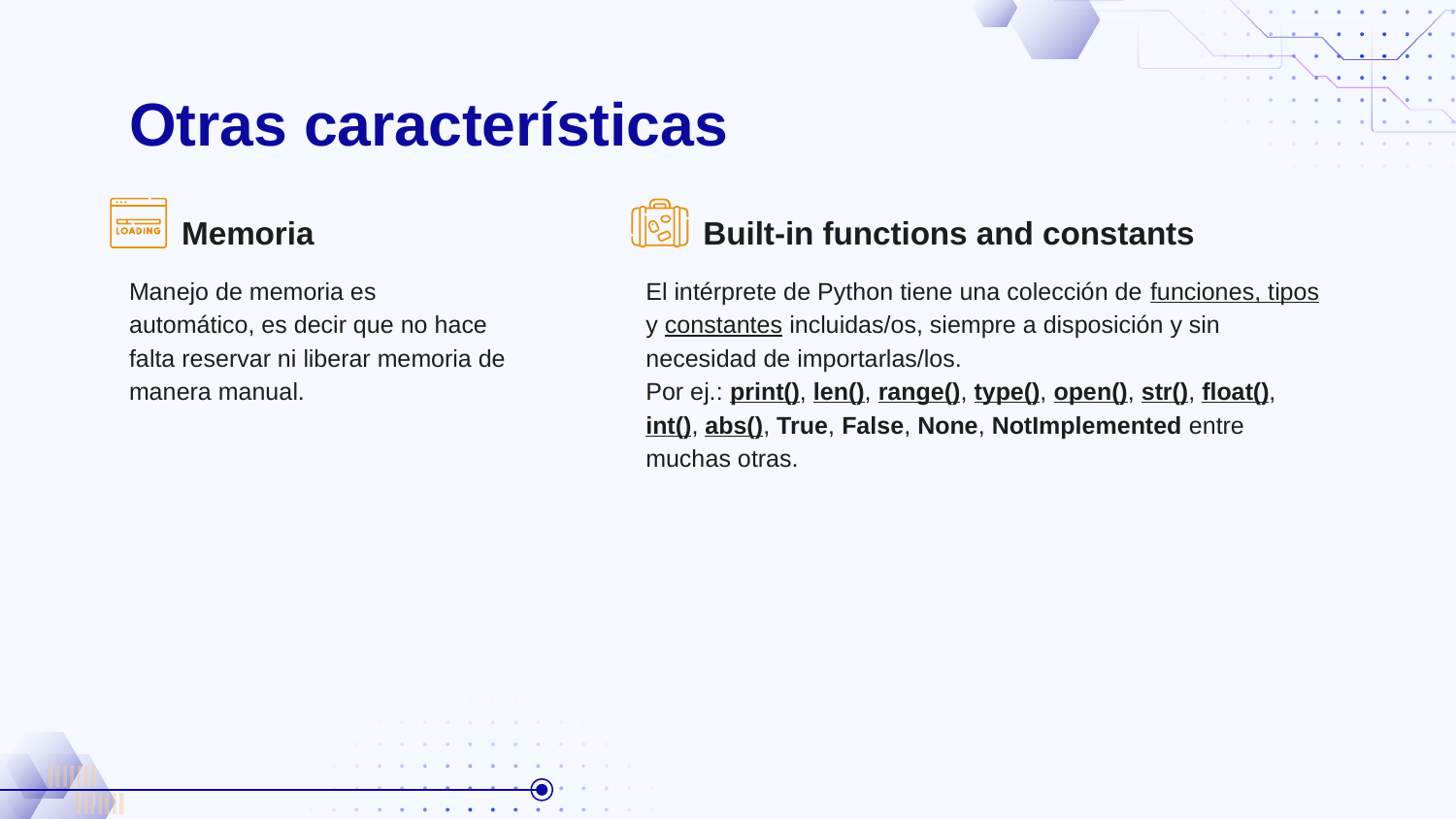

# Otras características

Memoria
Built-in functions and constants
Manejo de memoria es automático, es decir que no hace falta reservar ni liberar memoria de manera manual.
El intérprete de Python tiene una colección de funciones, tipos y constantes incluidas/os, siempre a disposición y sin necesidad de importarlas/los.
Por ej.: print(), len(), range(), type(), open(), str(), float(), int(), abs(), True, False, None, NotImplemented entre muchas otras.